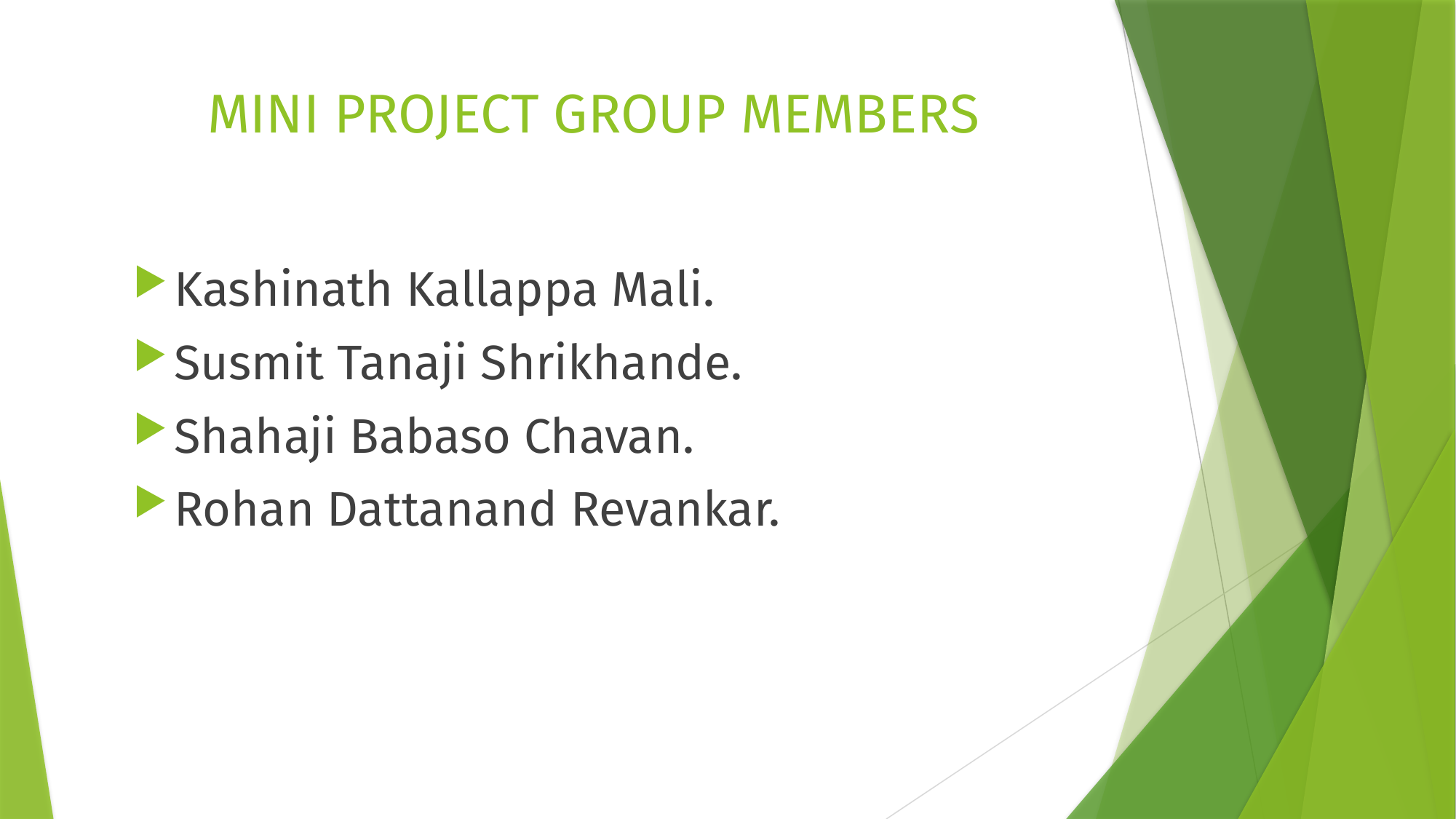

# MINI PROJECT GROUP MEMBERS
Kashinath Kallappa Mali.
Susmit Tanaji Shrikhande.
Shahaji Babaso Chavan.
Rohan Dattanand Revankar.